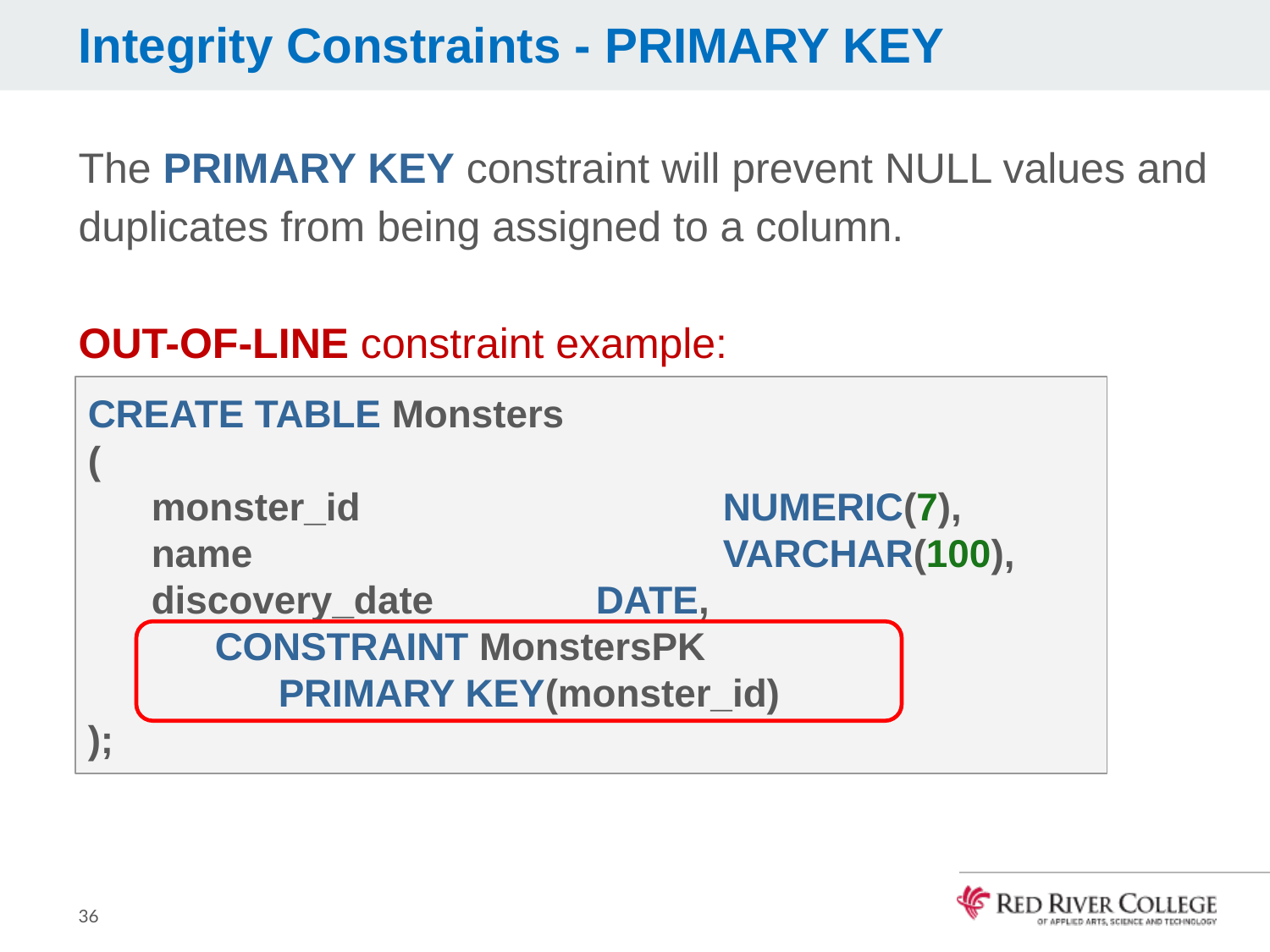

# Integrity Constraints - PRIMARY KEY
The PRIMARY KEY constraint will prevent NULL values and duplicates from being assigned to a column.

OUT-OF-LINE constraint example:
CREATE TABLE Monsters
(
monster_id			NUMERIC(7),
name    				VARCHAR(100),
discovery_date		DATE,
	CONSTRAINT MonstersPK
	PRIMARY KEY(monster_id)
);

36